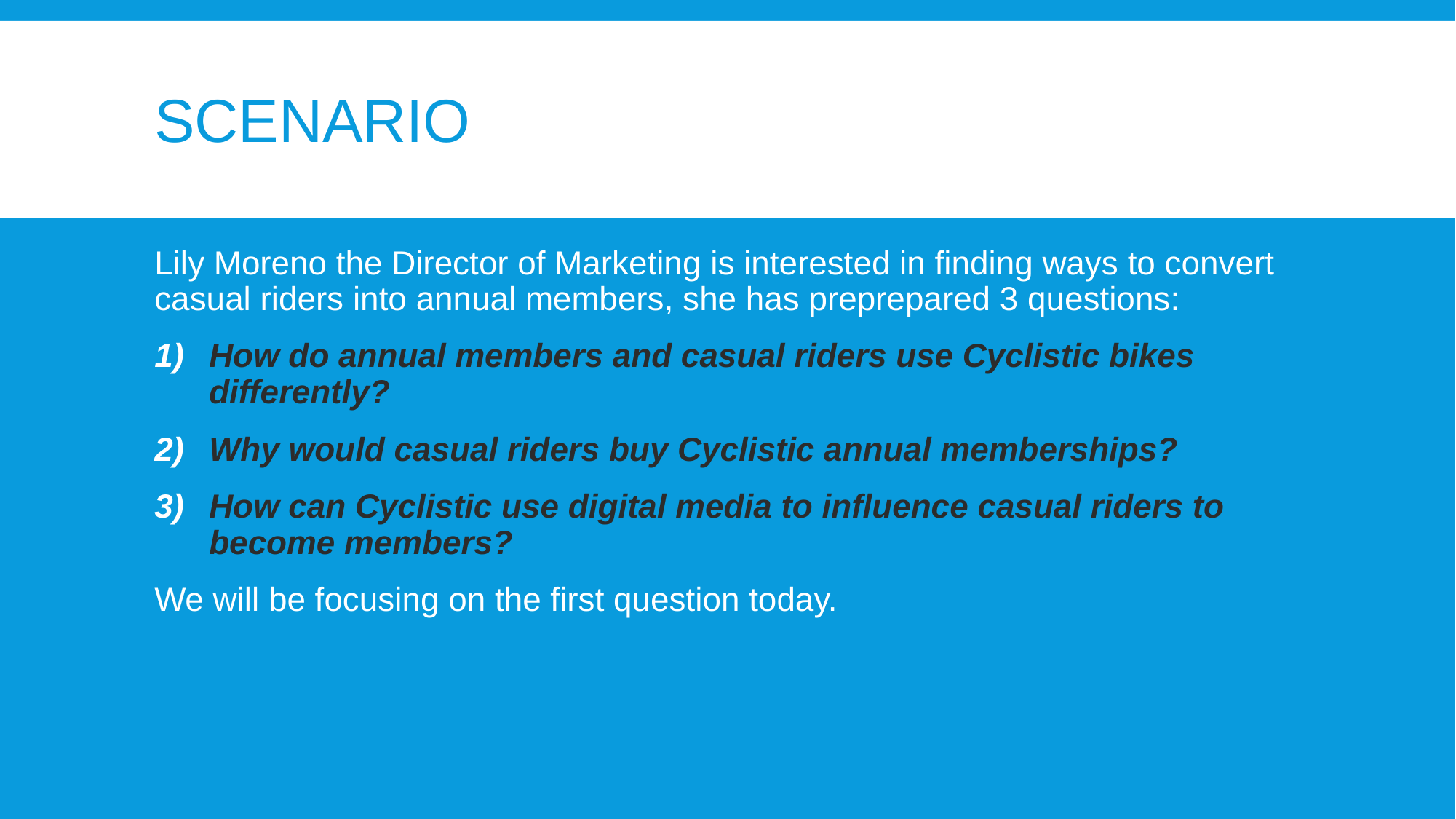

# Scenario
Lily Moreno the Director of Marketing is interested in finding ways to convert casual riders into annual members, she has preprepared 3 questions:
How do annual members and casual riders use Cyclistic bikes differently?
Why would casual riders buy Cyclistic annual memberships?
How can Cyclistic use digital media to influence casual riders to become members?
We will be focusing on the first question today.